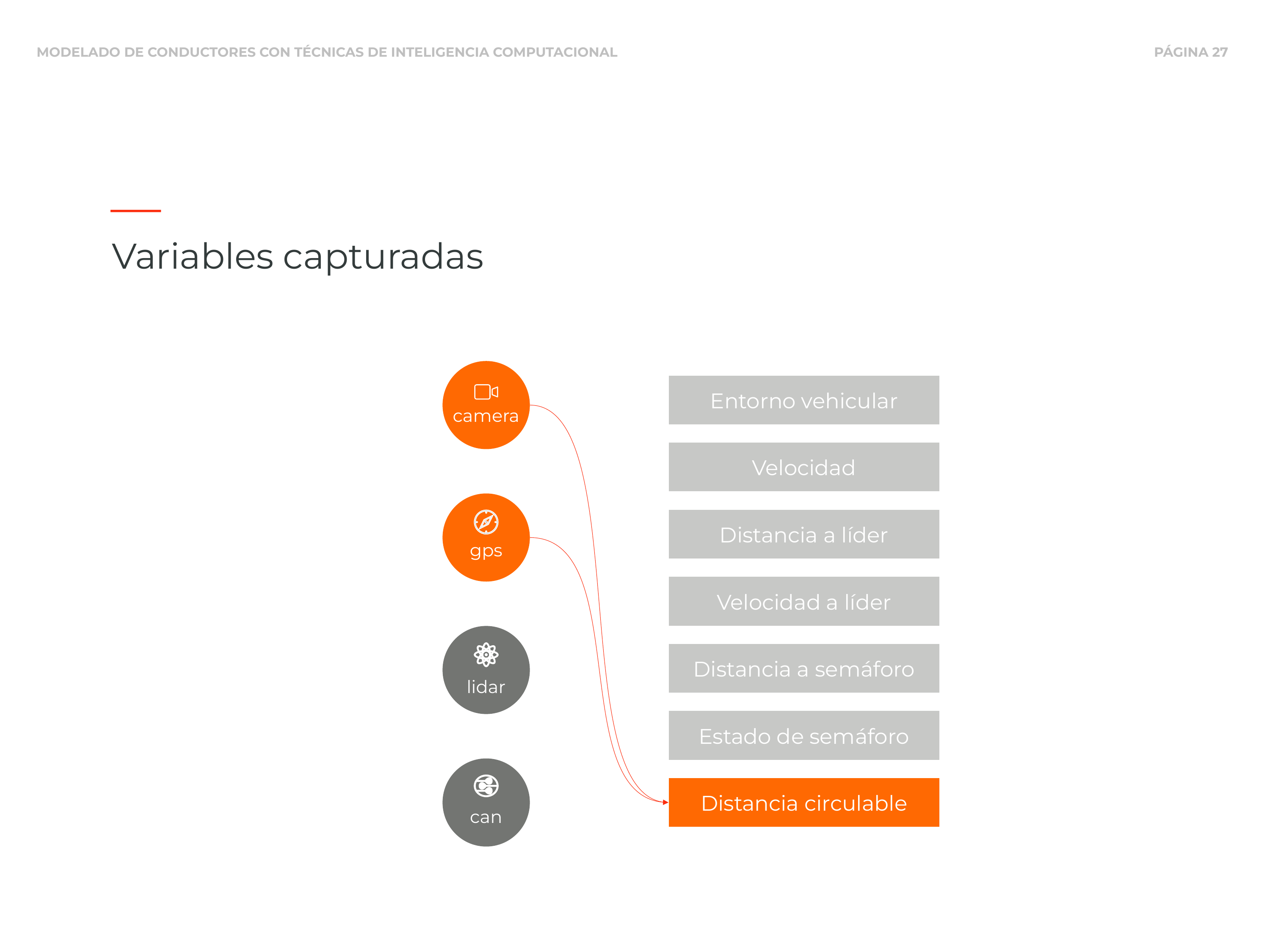

Variables capturadas

camera

gps

lidar

can
Entorno vehicular
Velocidad
Distancia a líder
Velocidad a líder
Distancia a semáforo
Estado de semáforo
Distancia circulable